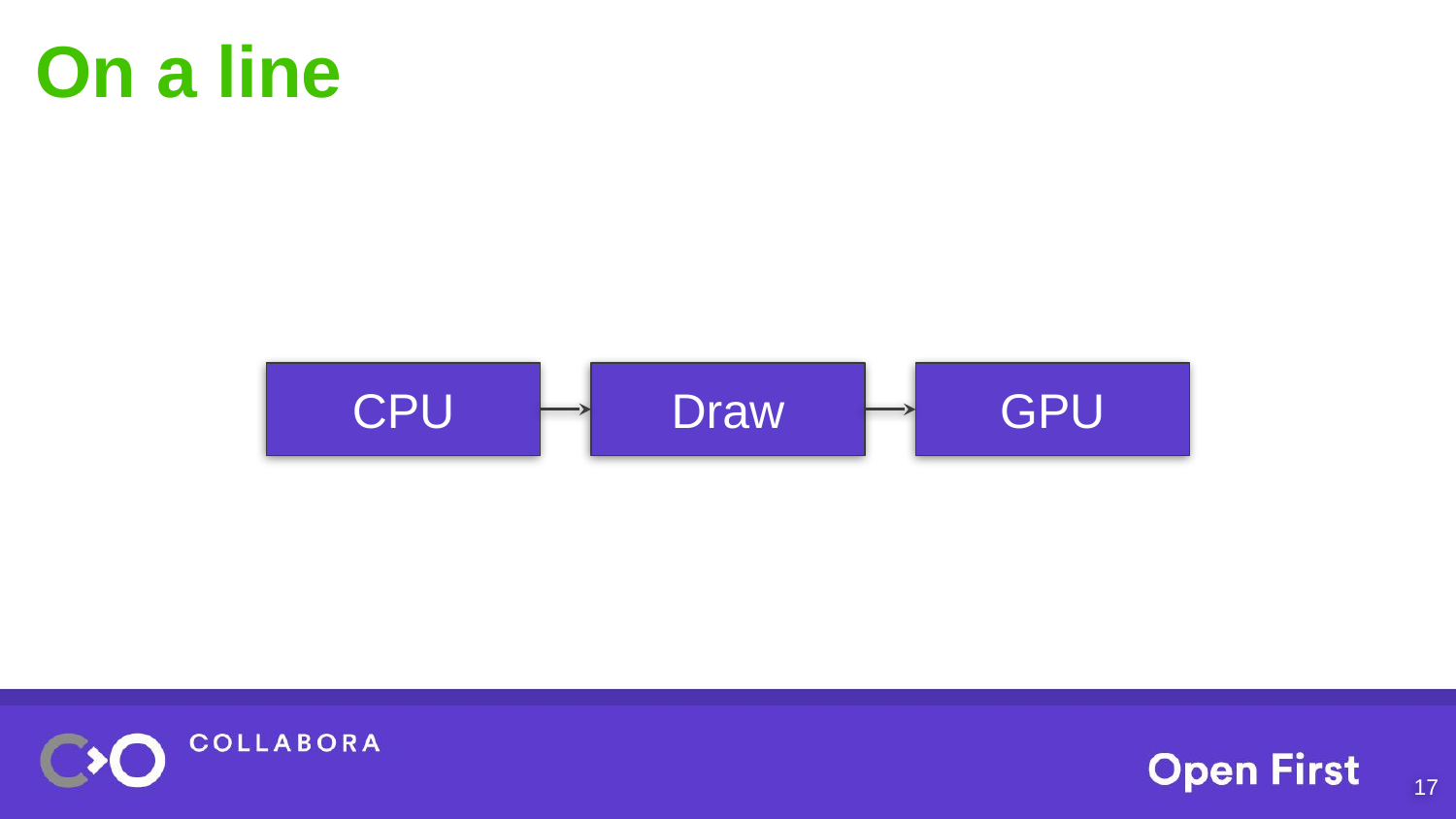

# On a line
CPU
Draw
GPU